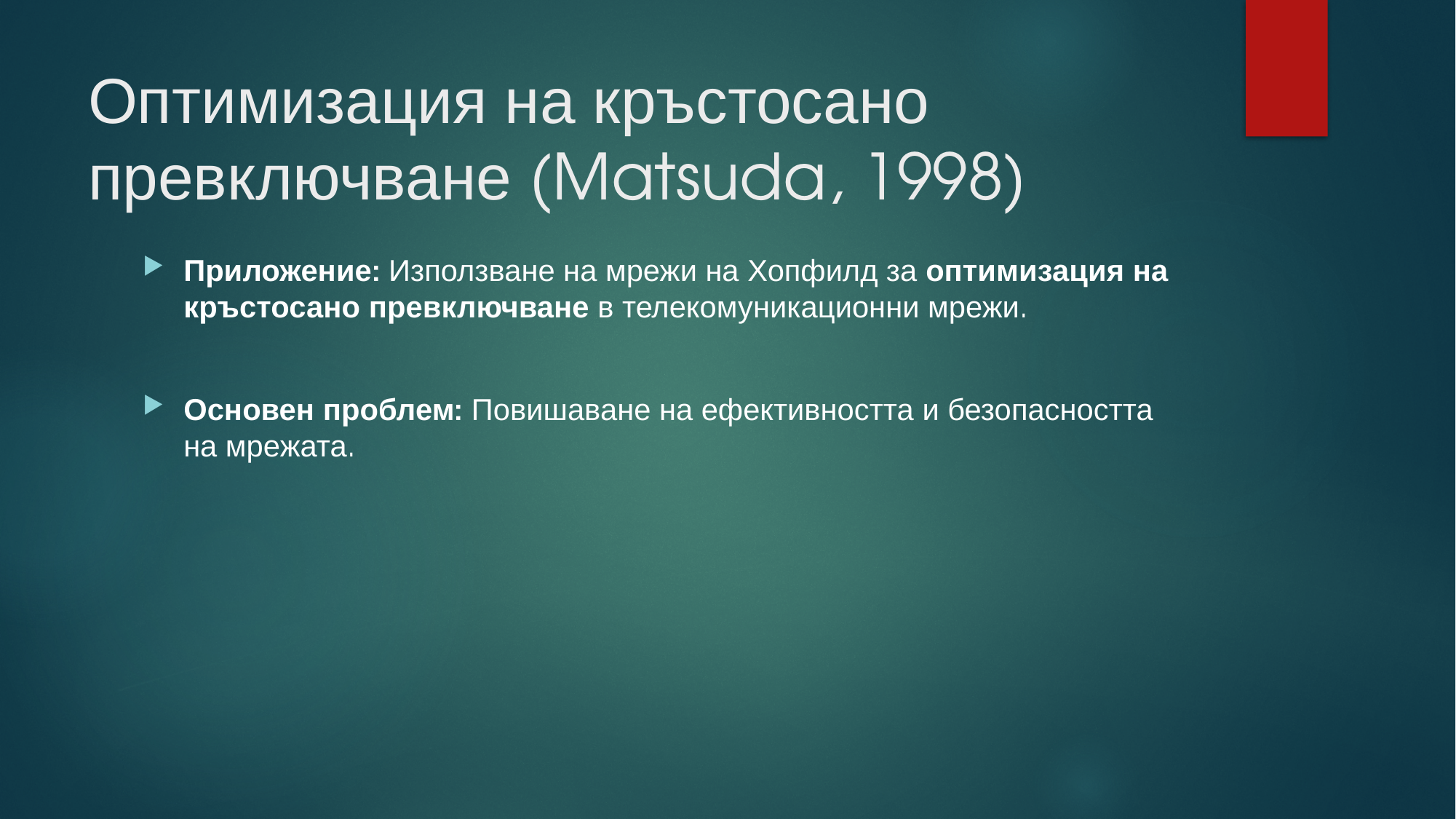

# Оптимизация на кръстосано превключване (Matsuda, 1998)
Приложение: Използване на мрежи на Хопфилд за оптимизация на кръстосано превключване в телекомуникационни мрежи.

Основен проблем: Повишаване на ефективността и безопасността на мрежата.